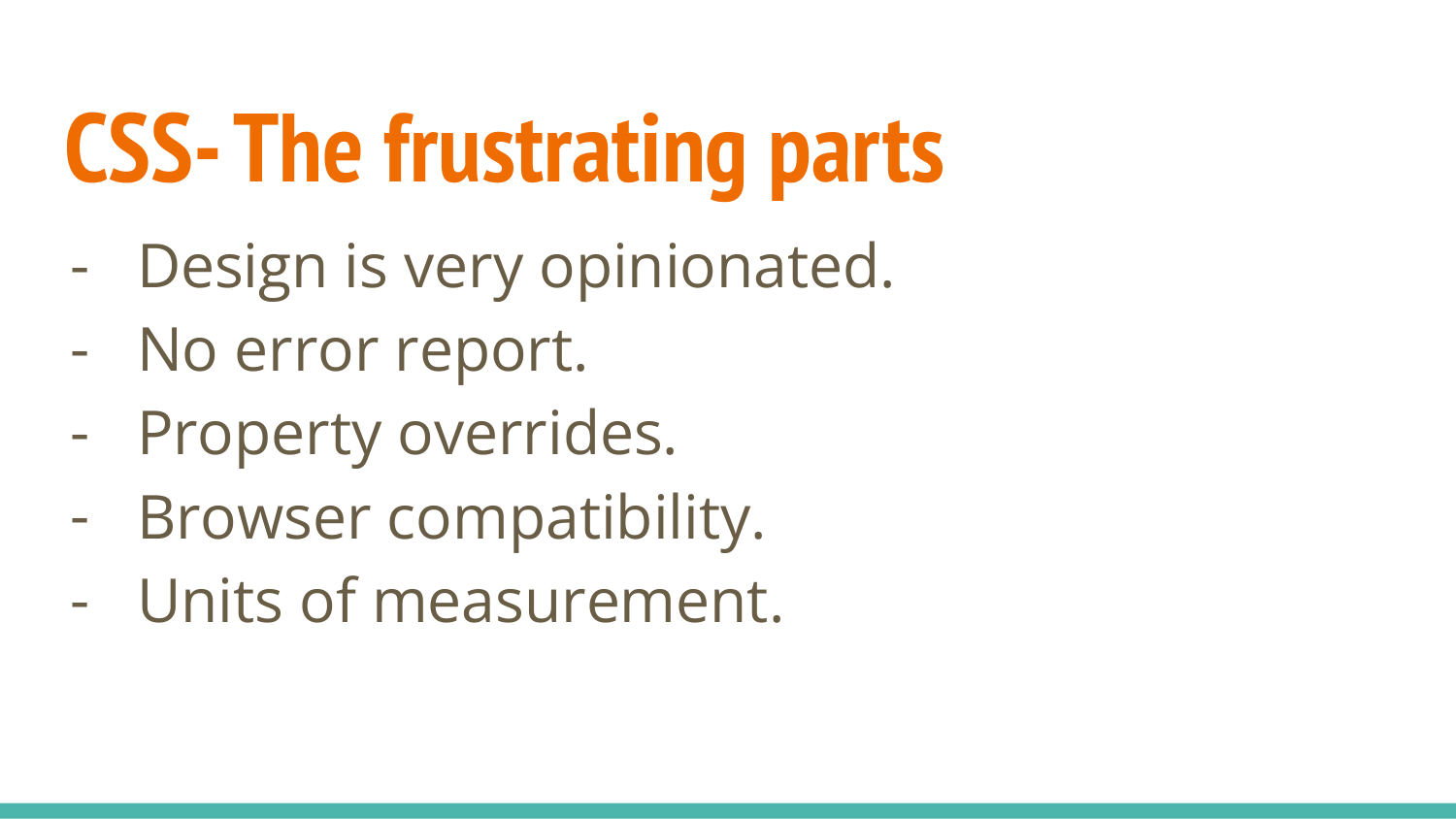

# CSS- The frustrating parts
Design is very opinionated.
No error report.
Property overrides.
Browser compatibility.
Units of measurement.